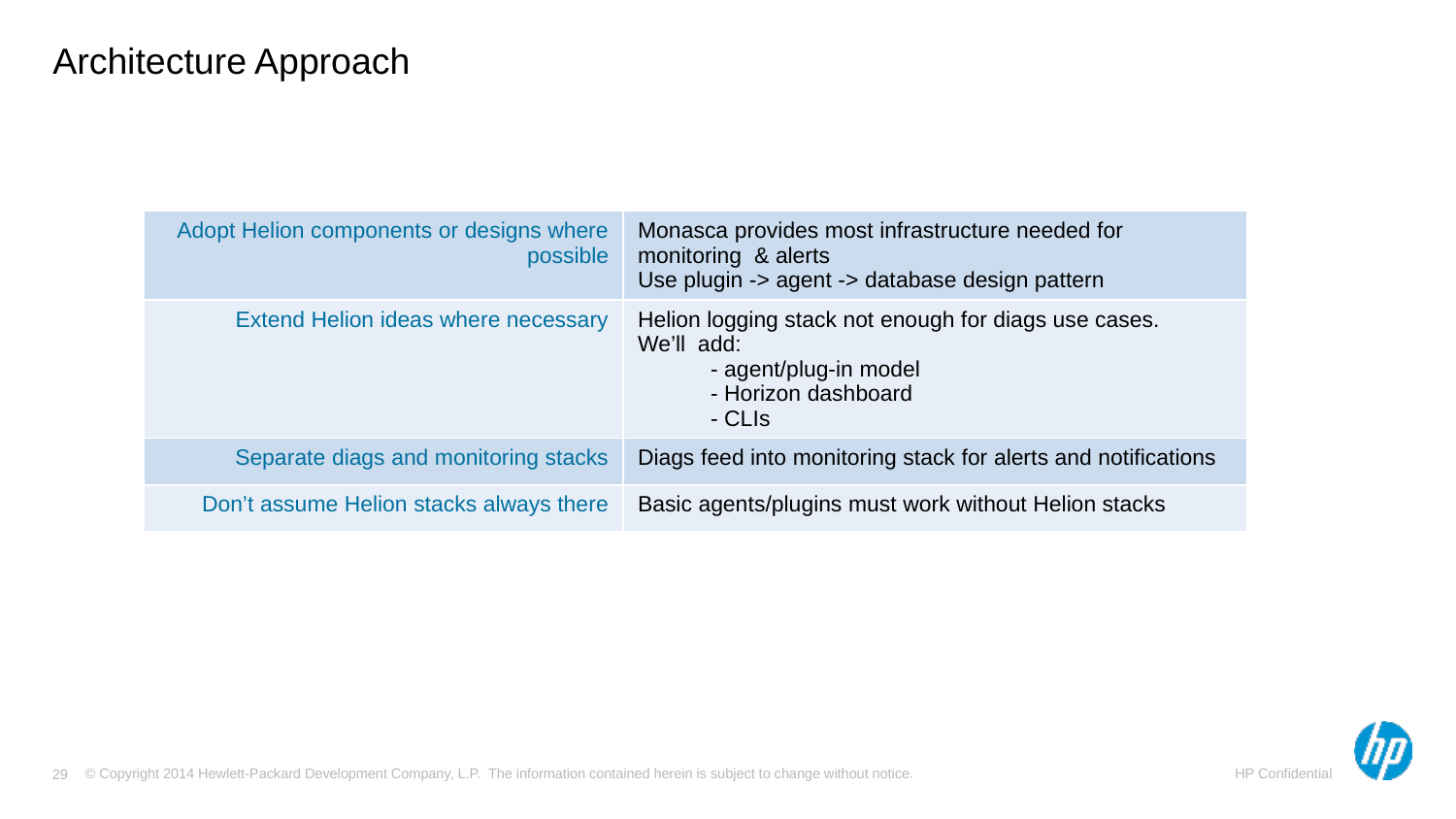

# Architecture Approach
| Adopt Helion components or designs where possible | Monasca provides most infrastructure needed for monitoring & alerts Use plugin -> agent -> database design pattern |
| --- | --- |
| Extend Helion ideas where necessary | Helion logging stack not enough for diags use cases. We’ll add: - agent/plug-in model - Horizon dashboard - CLIs |
| Separate diags and monitoring stacks | Diags feed into monitoring stack for alerts and notifications |
| Don’t assume Helion stacks always there | Basic agents/plugins must work without Helion stacks |
HP Confidential